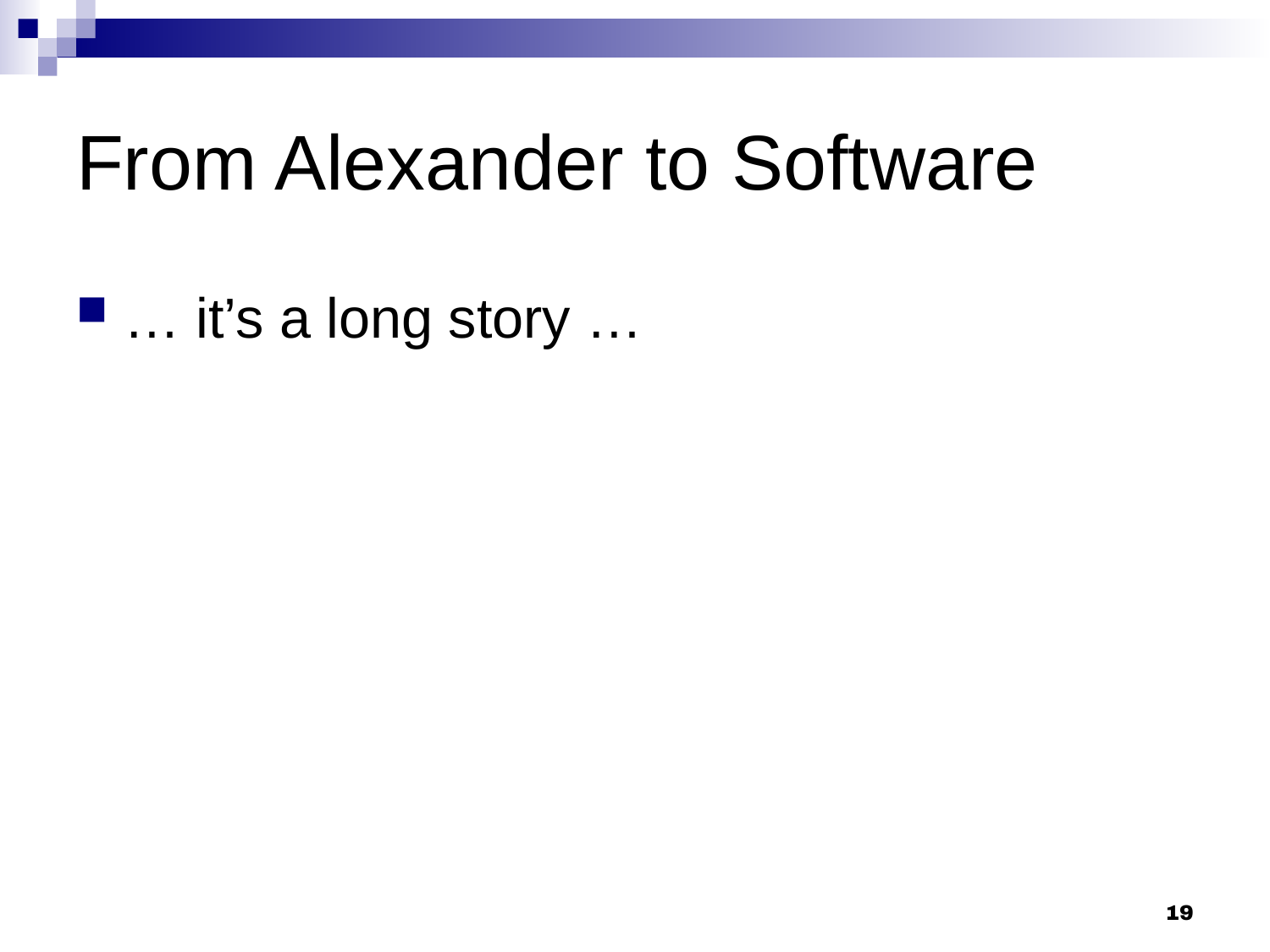

# From Alexander to Software
… it’s a long story …
19